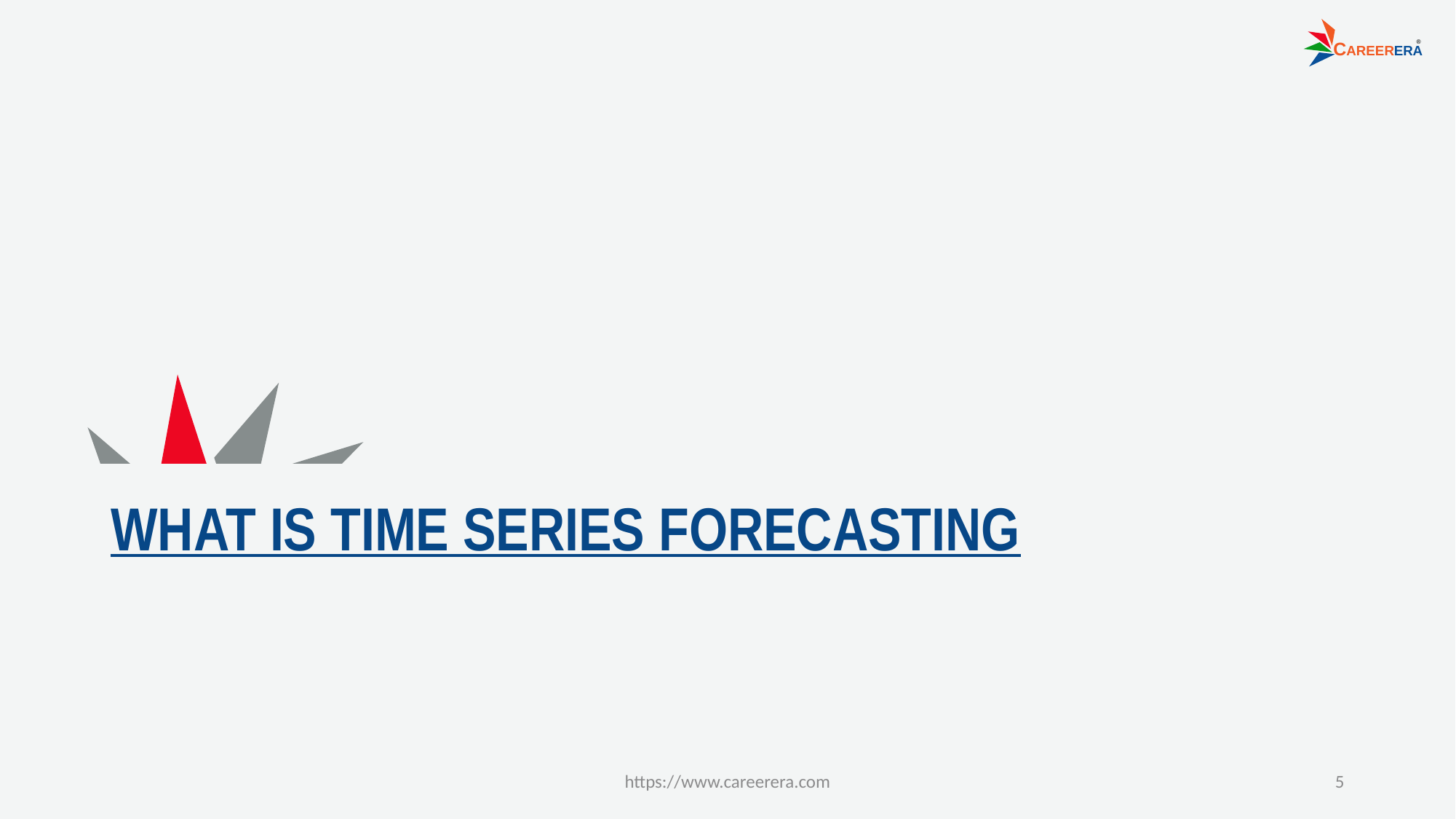

# WHAT IS TIME SERIES FORECASTING
https://www.careerera.com
5